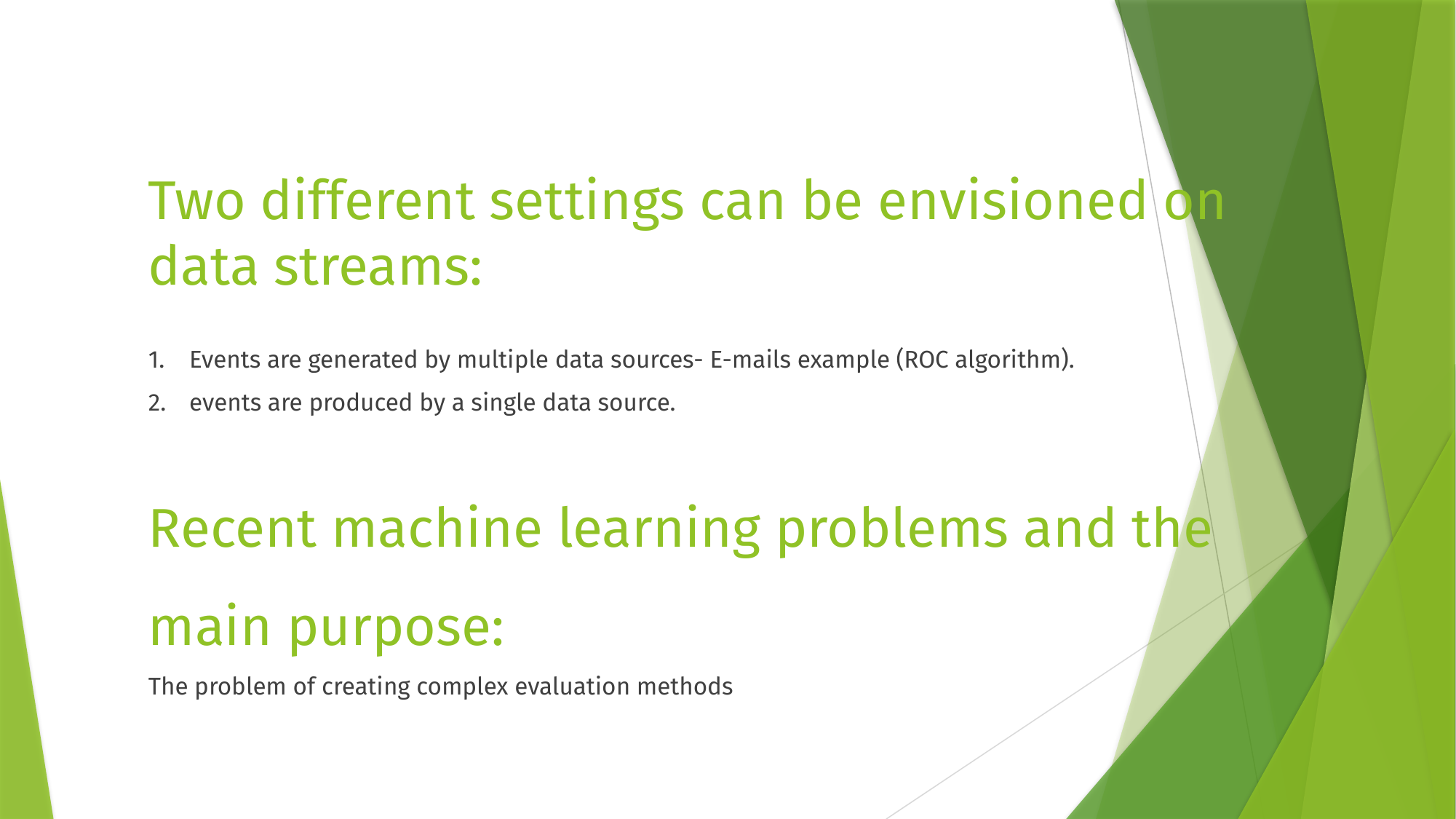

Two different settings can be envisioned on data streams:

Events are generated by multiple data sources- E-mails example (ROC algorithm).
events are produced by a single data source.

Recent machine learning problems and the main purpose:
The problem of creating complex evaluation methods